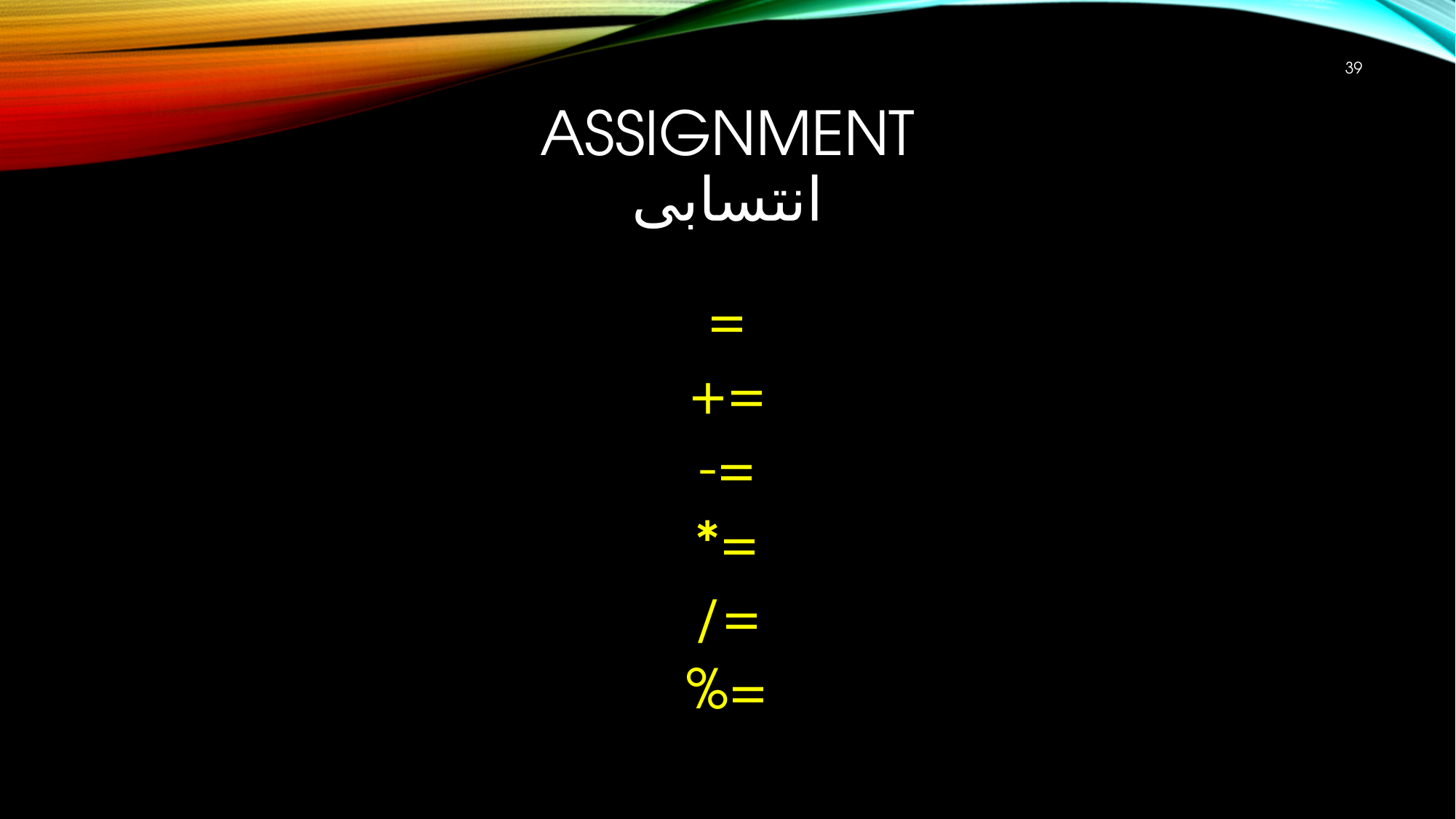

39
# assignment انتسابی
=
+=
-=
*=
/=
%=